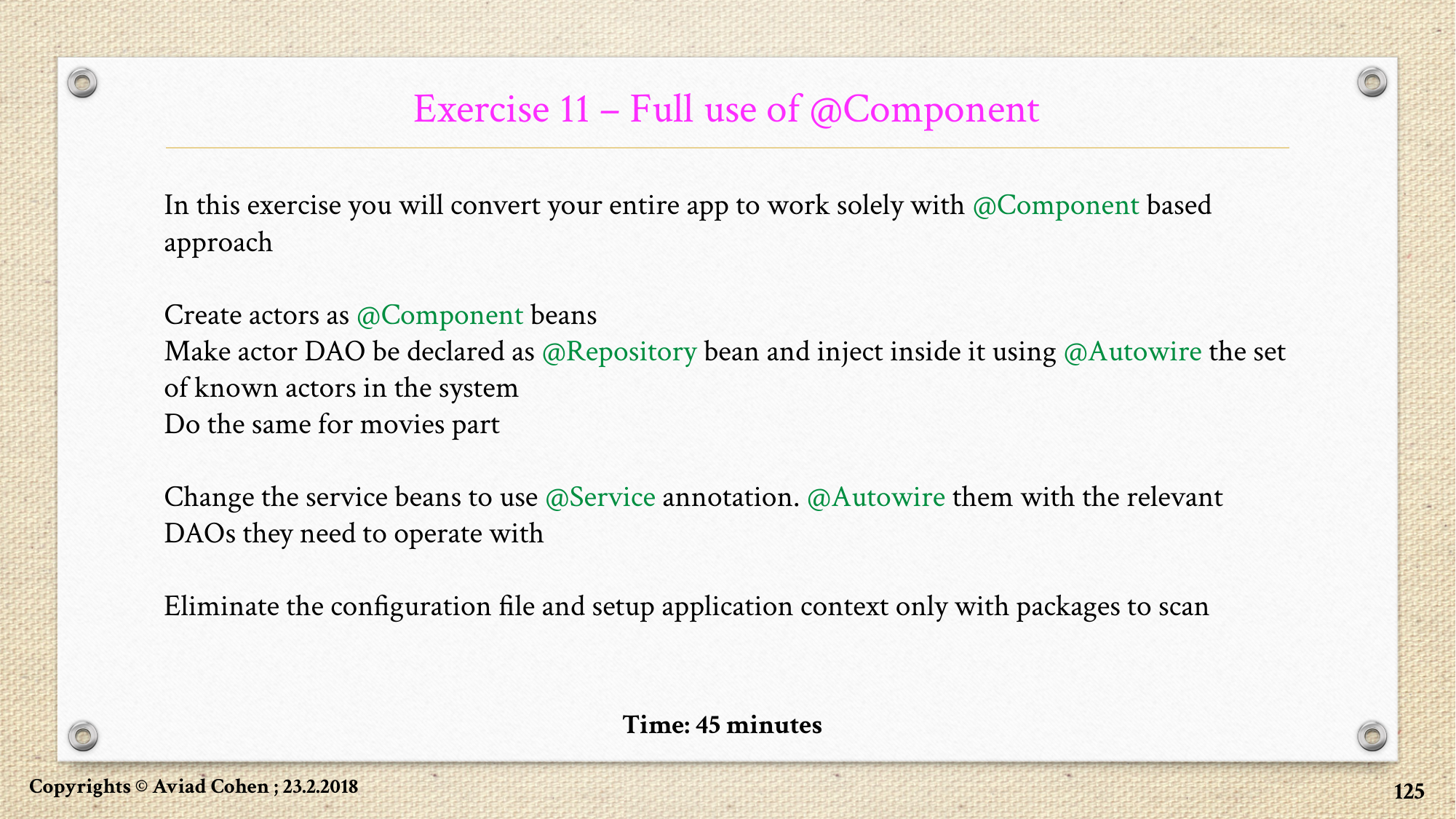

# Exercise 11 – Full use of @Component
In this exercise you will convert your entire app to work solely with @Component based approach

Create actors as @Component beans
Make actor DAO be declared as @Repository bean and inject inside it using @Autowire the set of known actors in the system
Do the same for movies part

Change the service beans to use @Service annotation. @Autowire them with the relevant DAOs they need to operate with

Eliminate the configuration file and setup application context only with packages to scan
Time: 45 minutes
Copyrights © Aviad Cohen ; 23.2.2018
125